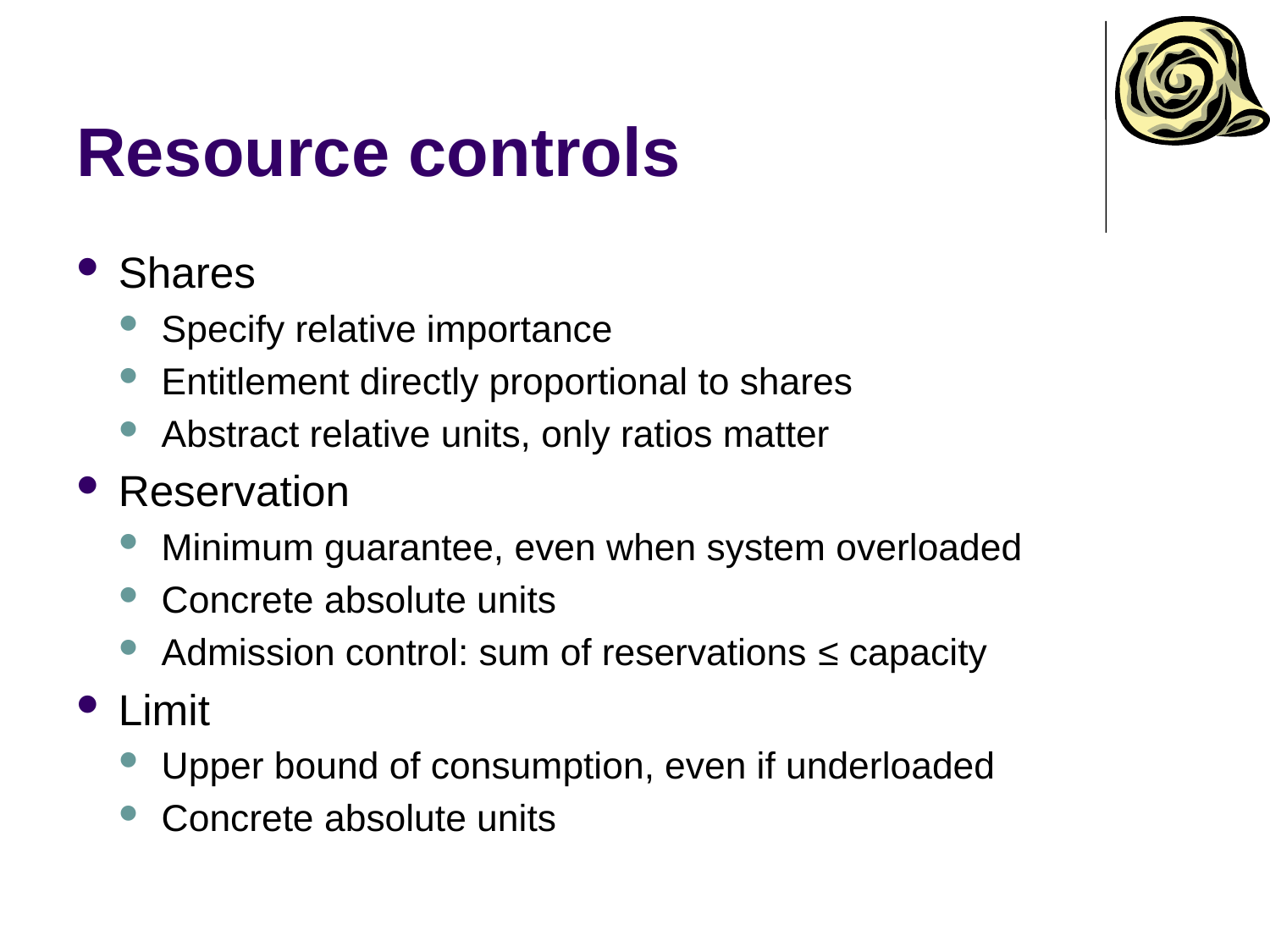

# Resource controls
Shares
Specify relative importance
Entitlement directly proportional to shares
Abstract relative units, only ratios matter
Reservation
Minimum guarantee, even when system overloaded
Concrete absolute units
Admission control: sum of reservations ≤ capacity
Limit
Upper bound of consumption, even if underloaded
Concrete absolute units